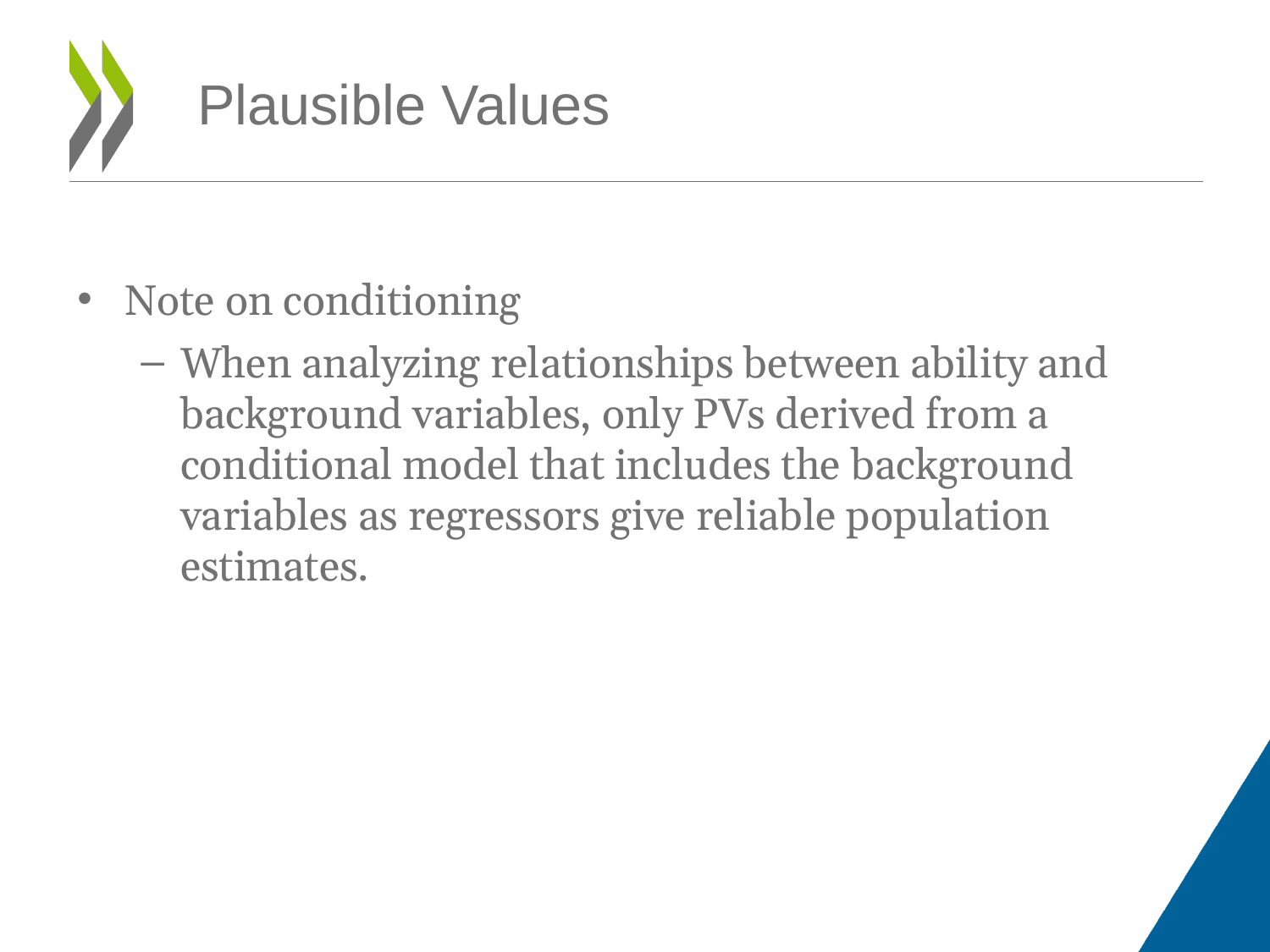

Plausible Values
Note on conditioning
When analyzing relationships between ability and background variables, only PVs derived from a conditional model that includes the background variables as regressors give reliable population estimates.